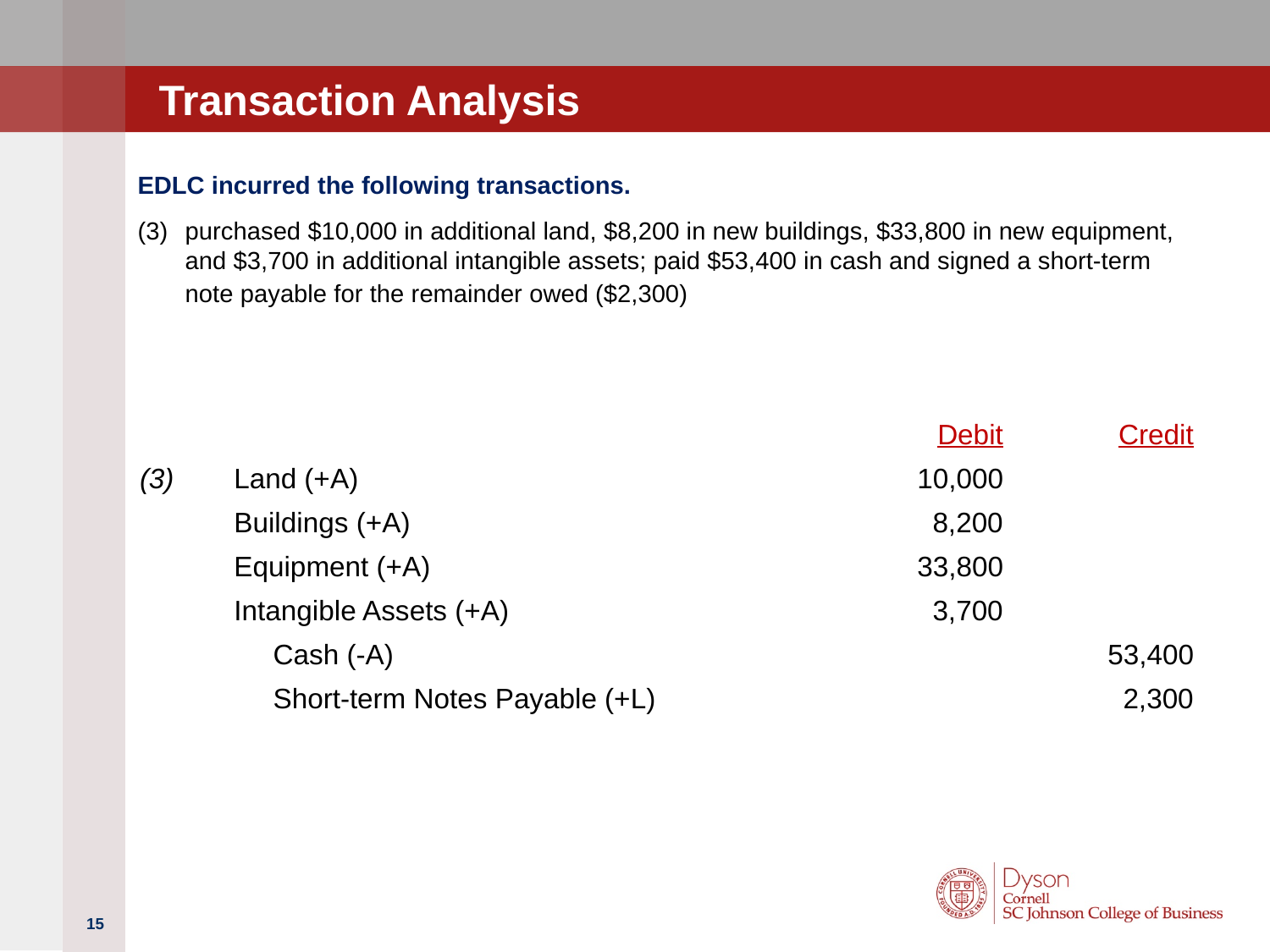

# Transaction Analysis
EDLC incurred the following transactions.
purchased $10,000 in additional land, $8,200 in new buildings, $33,800 in new equipment, and $3,700 in additional intangible assets; paid $53,400 in cash and signed a short-term note payable for the remainder owed ($2,300)
|  |  | Debit | Credit |
| --- | --- | --- | --- |
| (3) | Land (+A) | 10,000 |  |
|  | Buildings (+A) | 8,200 |  |
|  | Equipment (+A) | 33,800 |  |
|  | Intangible Assets (+A) | 3,700 |  |
|  | Cash (-A) |  | 53,400 |
|  | Short-term Notes Payable (+L) |  | 2,300 |
15